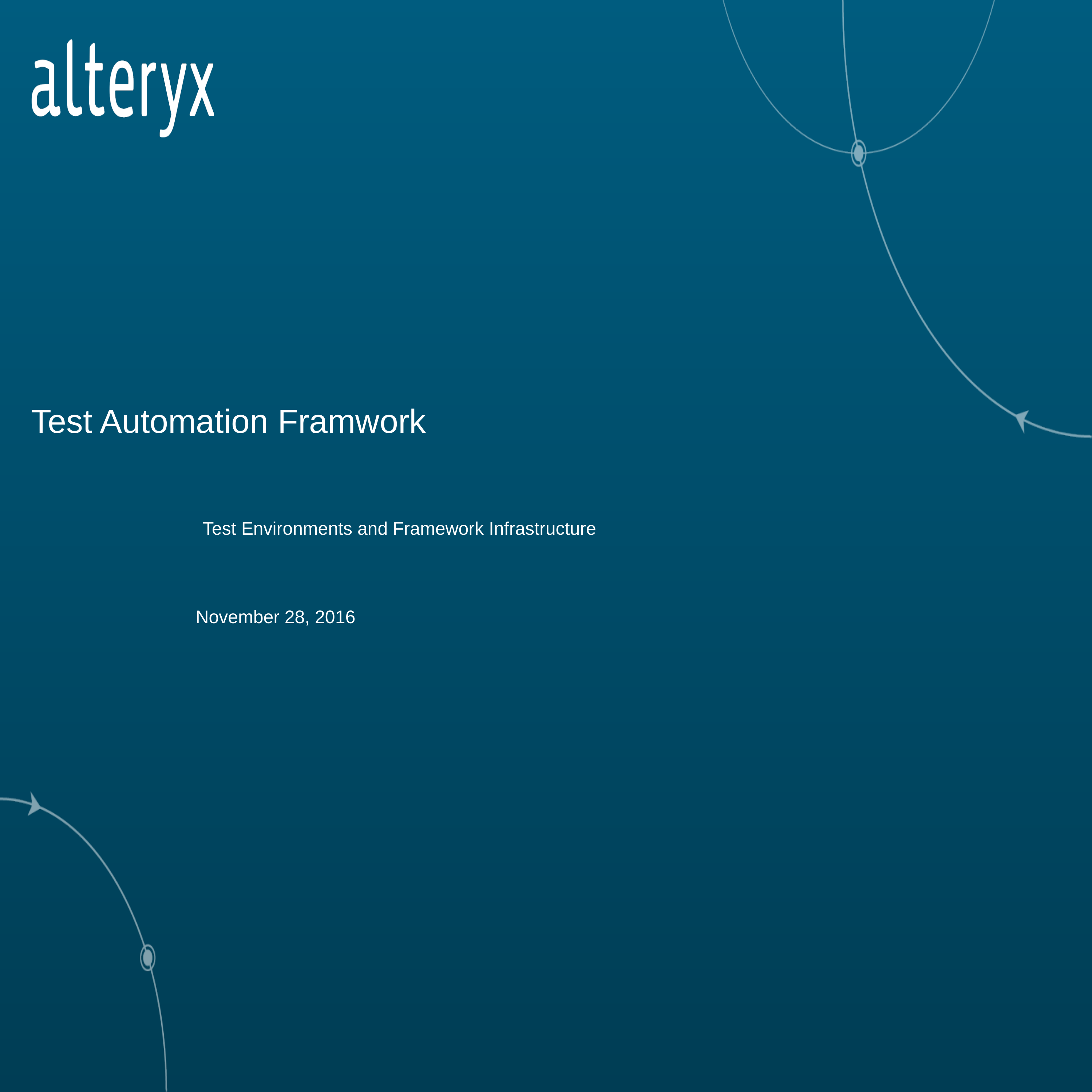

# Test Automation Framwork
Test Environments and Framework Infrastructure
November 28, 2016